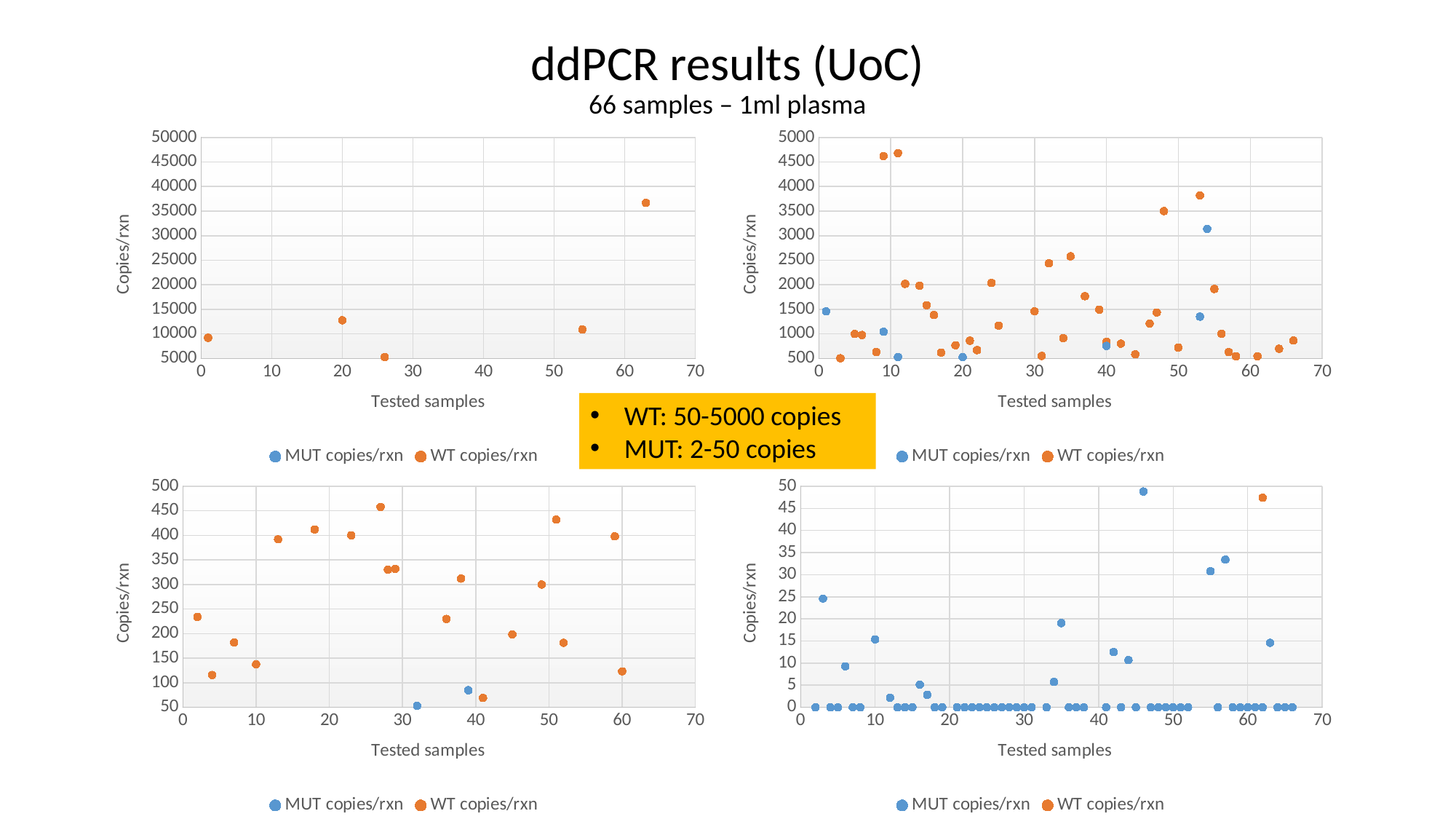

# ddPCR results (UoC) 66 samples – 1ml plasma

### Chart

| Category | MUT copies/rxn | WT copies/rxn |
|---|---|---|

### Chart

| Category | MUT copies/rxn | WT copies/rxn |
|---|---|---|

### Chart

| Category | MUT copies/rxn | WT copies/rxn |
|---|---|---|

### Chart

| Category | MUT copies/rxn | WT copies/rxn |
|---|---|---|
WT: 50-5000 copies
MUT: 2-50 copies